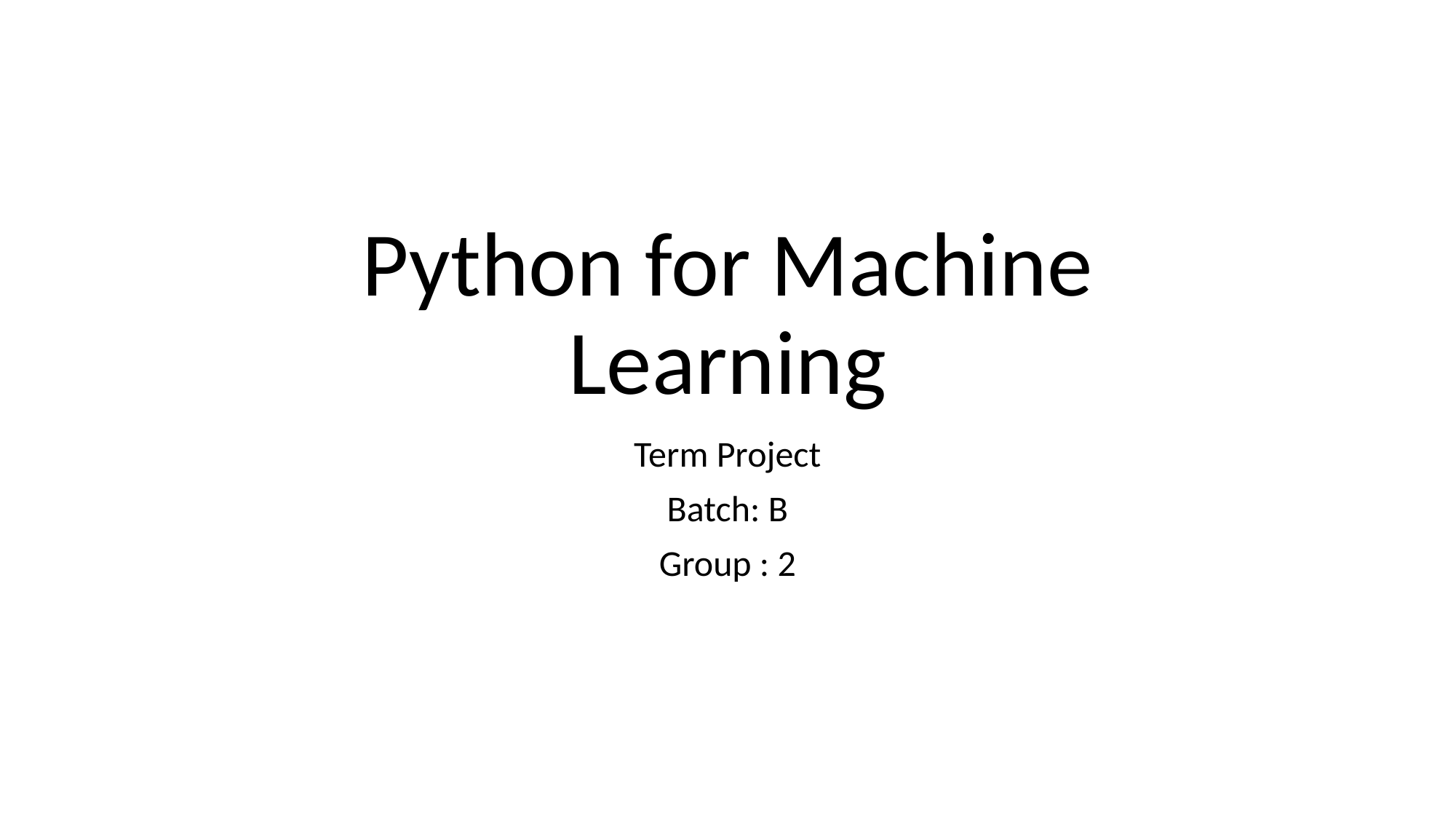

# Python for Machine Learning
Term Project
Batch: B
Group : 2